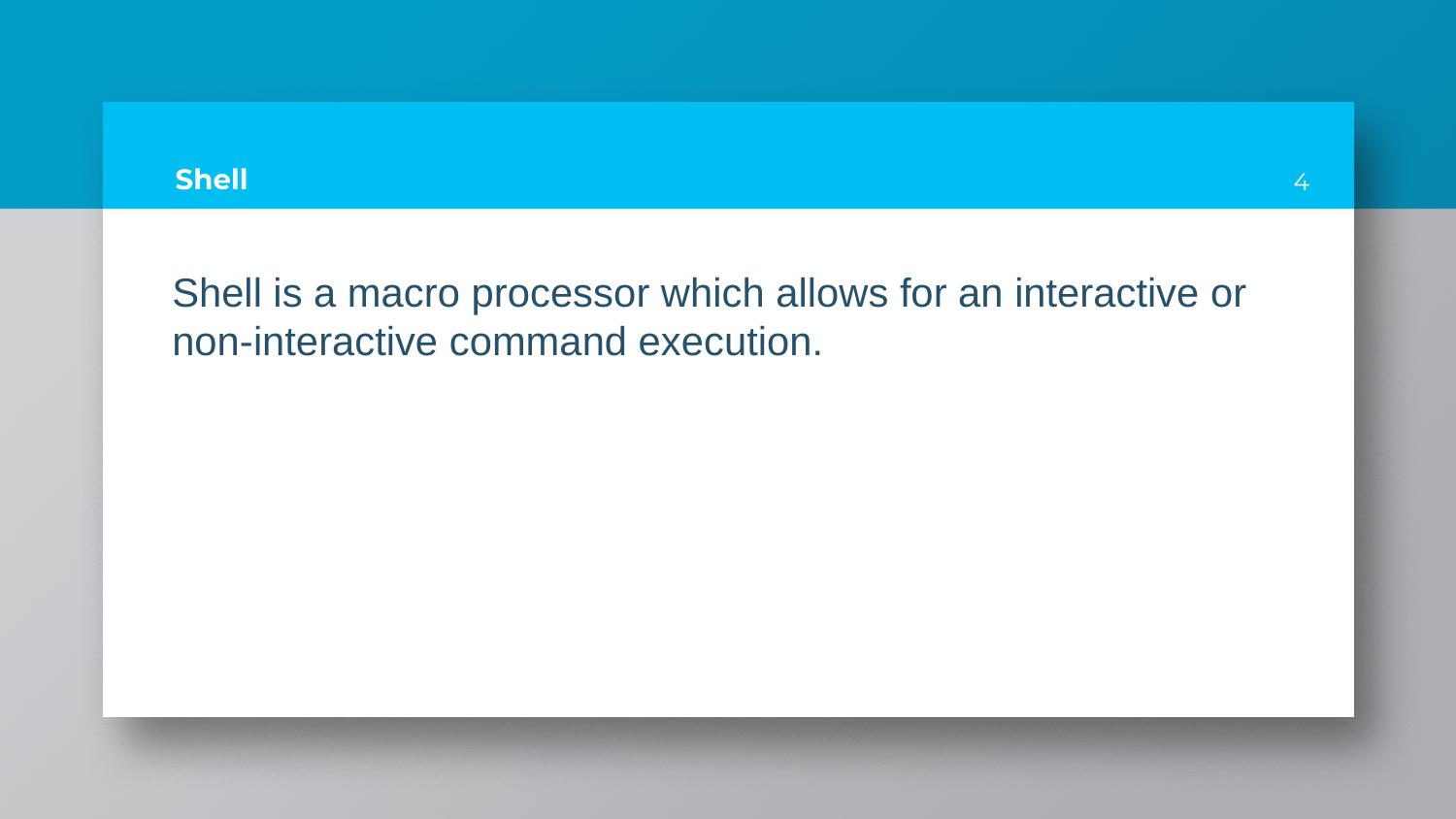

# Shell
4
Shell is a macro processor which allows for an interactive or non-interactive command execution.